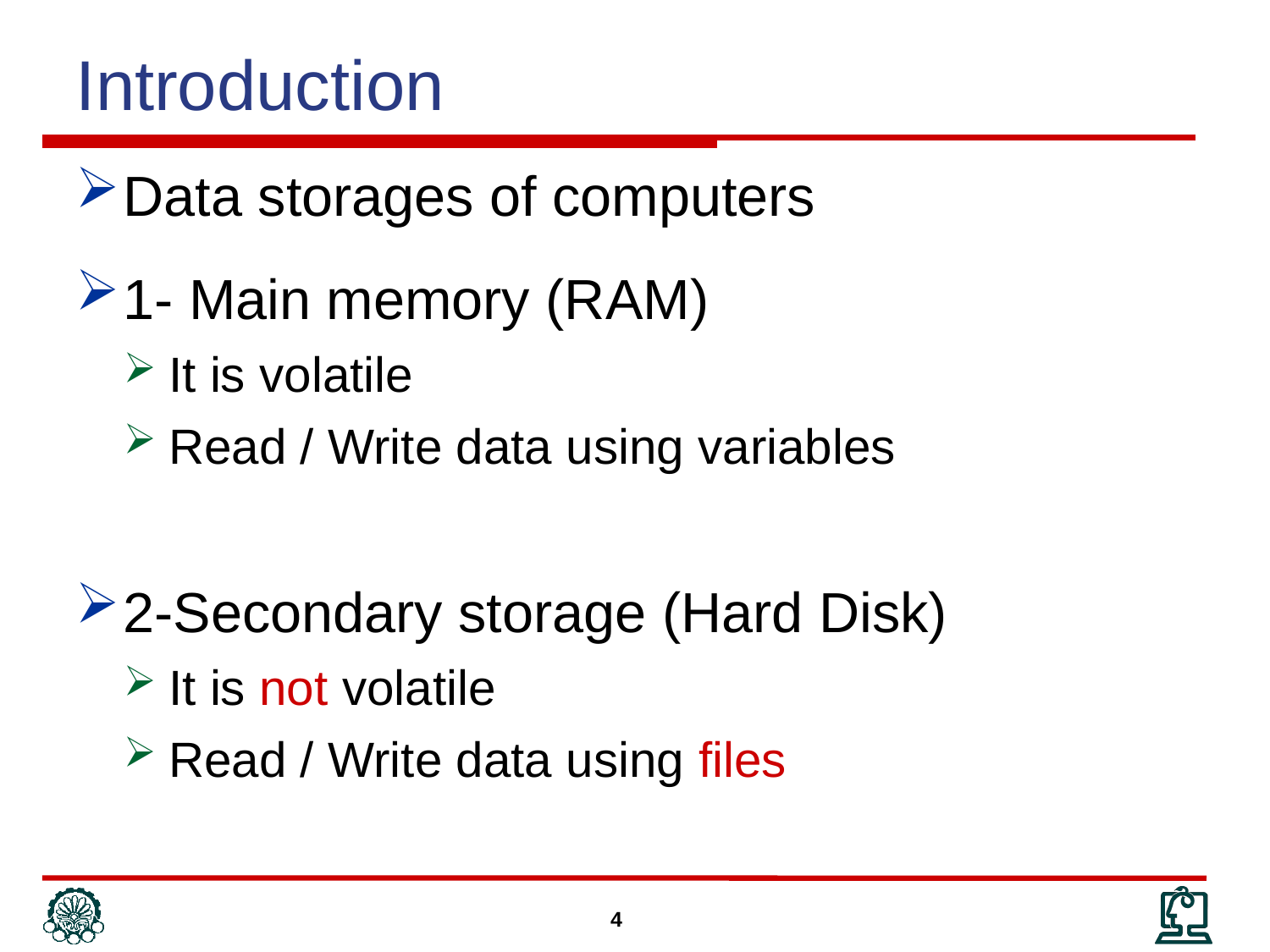

Introduction
Data storages of computers
1- Main memory (RAM)
It is volatile
Read / Write data using variables

2-Secondary storage (Hard Disk)
It is not volatile
Read / Write data using files
4